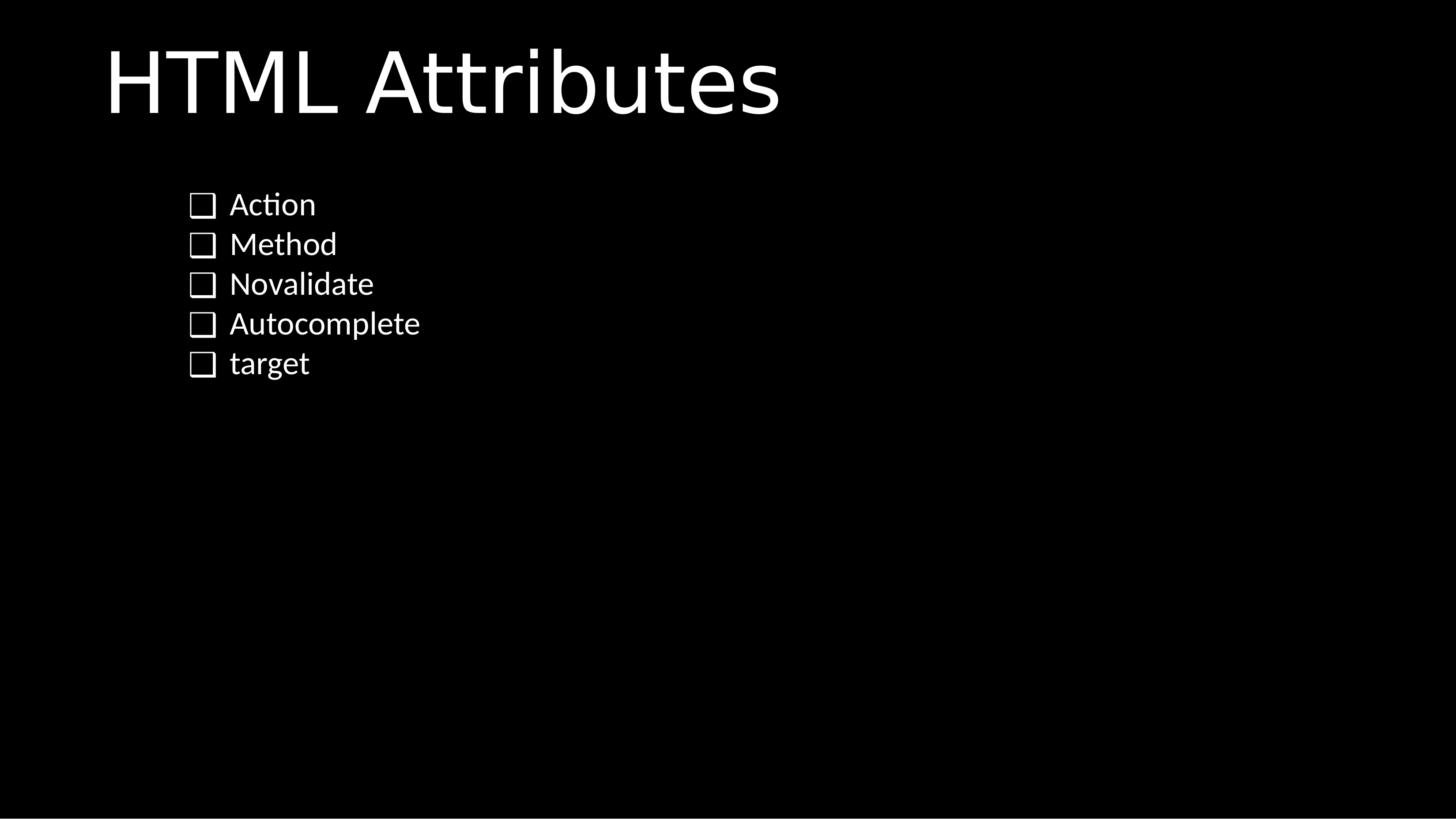

# HTML Attributes
Action
Method
Novalidate
Autocomplete
target